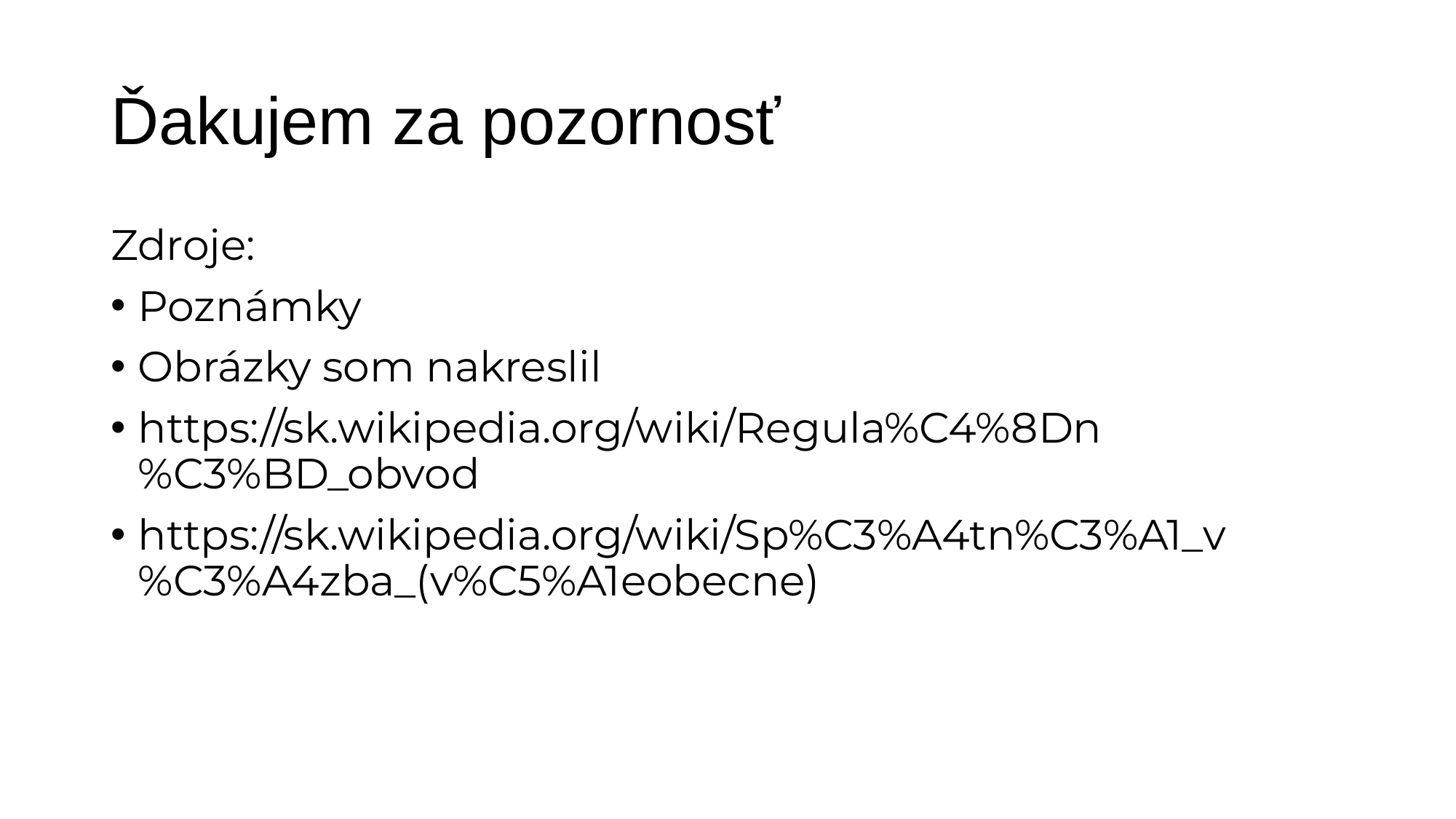

# Ďakujem za pozornosť
Zdroje:
Poznámky
Obrázky som nakreslil
https://sk.wikipedia.org/wiki/Regula%C4%8Dn%C3%BD_obvod
https://sk.wikipedia.org/wiki/Sp%C3%A4tn%C3%A1_v%C3%A4zba_(v%C5%A1eobecne)